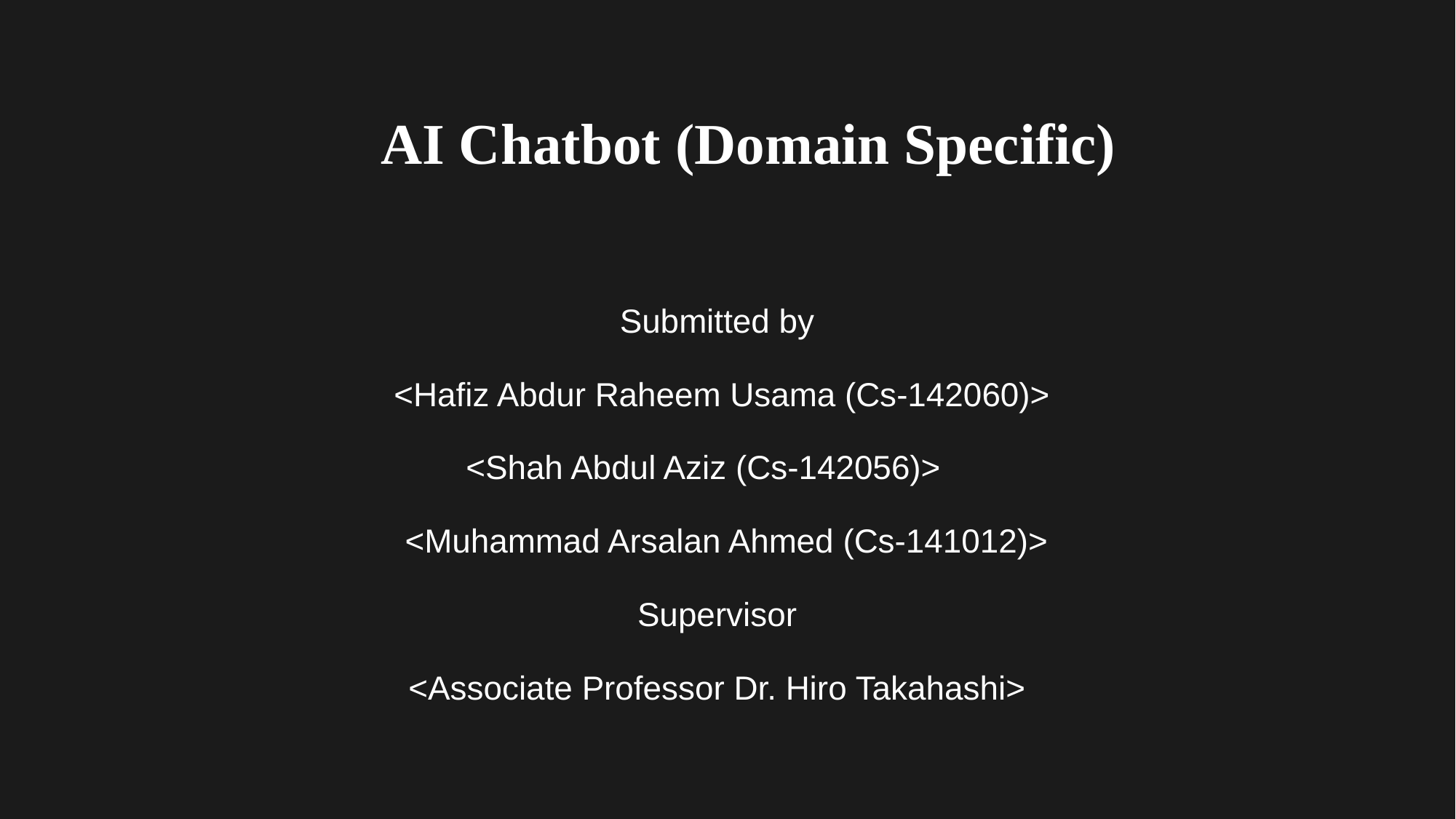

AI Chatbot (Domain Specific)

Submitted by
 <Hafiz Abdur Raheem Usama (Cs-142060)>
<Shah Abdul Aziz (Cs-142056)>
  <Muhammad Arsalan Ahmed (Cs-141012)>
Supervisor
<Associate Professor Dr. Hiro Takahashi>